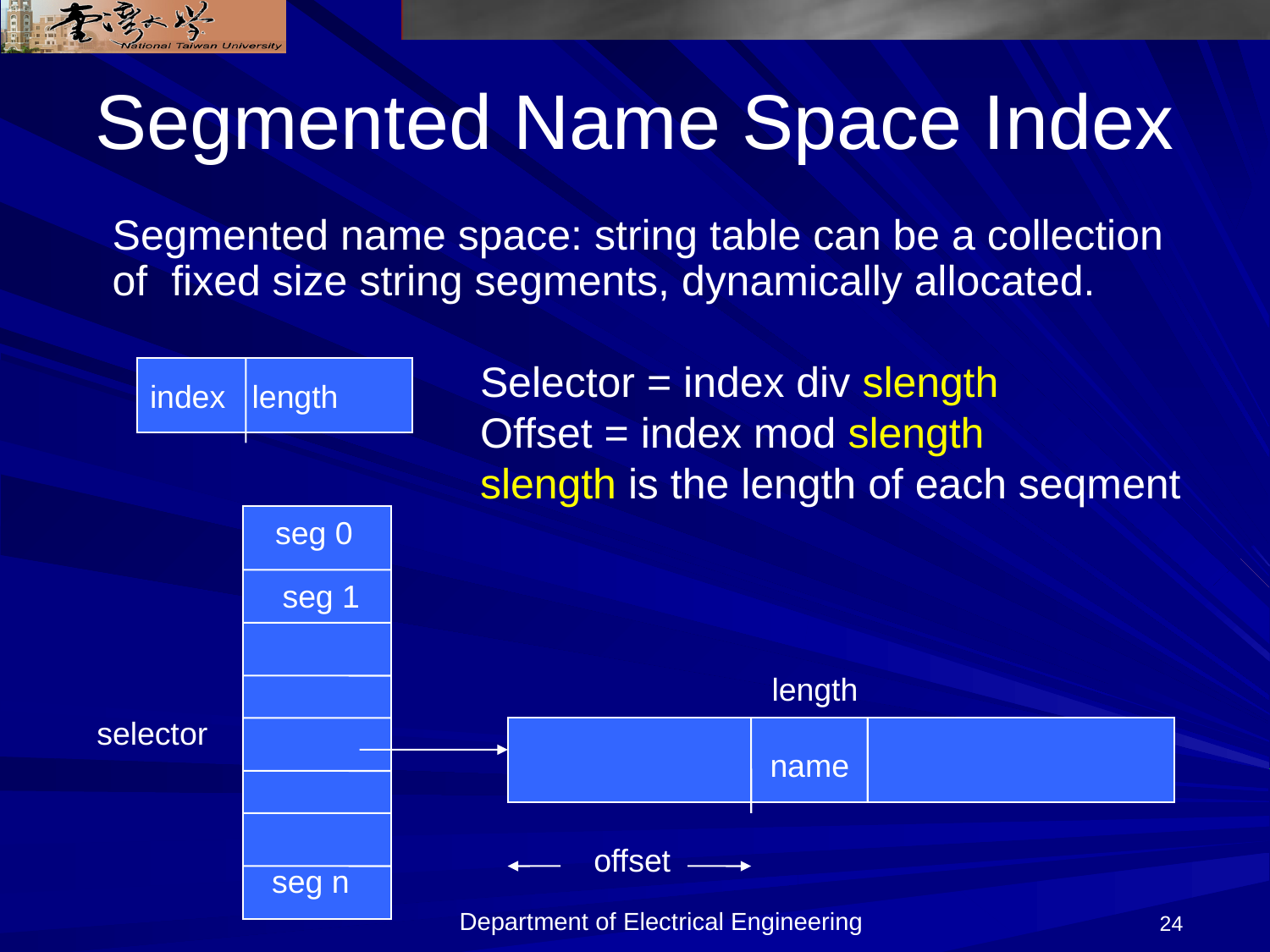

# Segmented Name Space Index
Segmented name space: string table can be a collection
of  fixed size string segments, dynamically allocated.
Selector = index div slength
Offset = index mod slength
slength is the length of each seqment
index   length

seg 0

seg 1

length

selector

name

offset
seg n

Department of Electrical Engineering
24